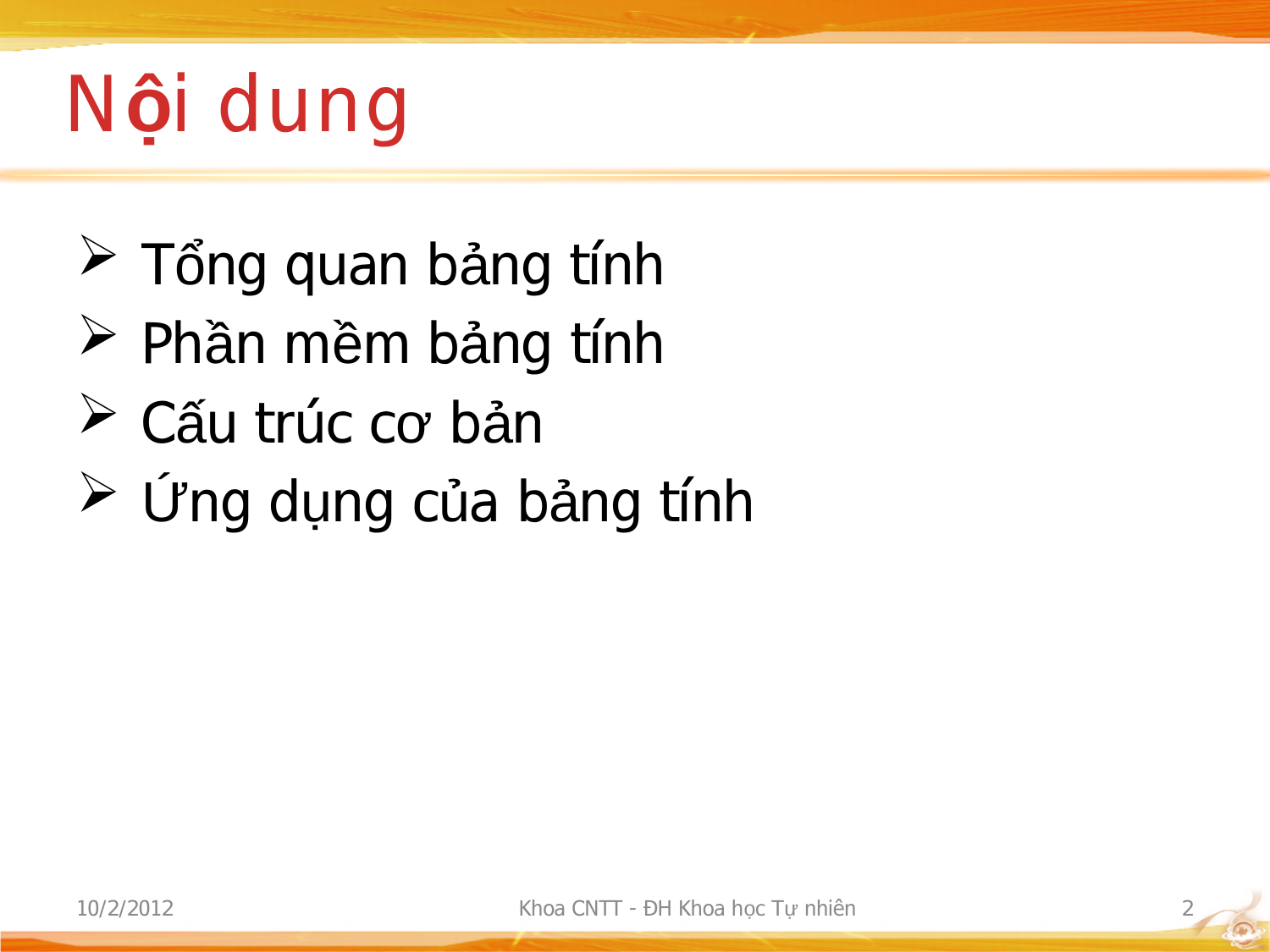

# Nội dung
 Tổng quan bảng tính
 Phần mềm bảng tính
 Cấu trúc cơ bản
 Ứng dụng của bảng tính

10/2/2012
Khoa CNTT - ĐH Khoa học Tự nhiên
2